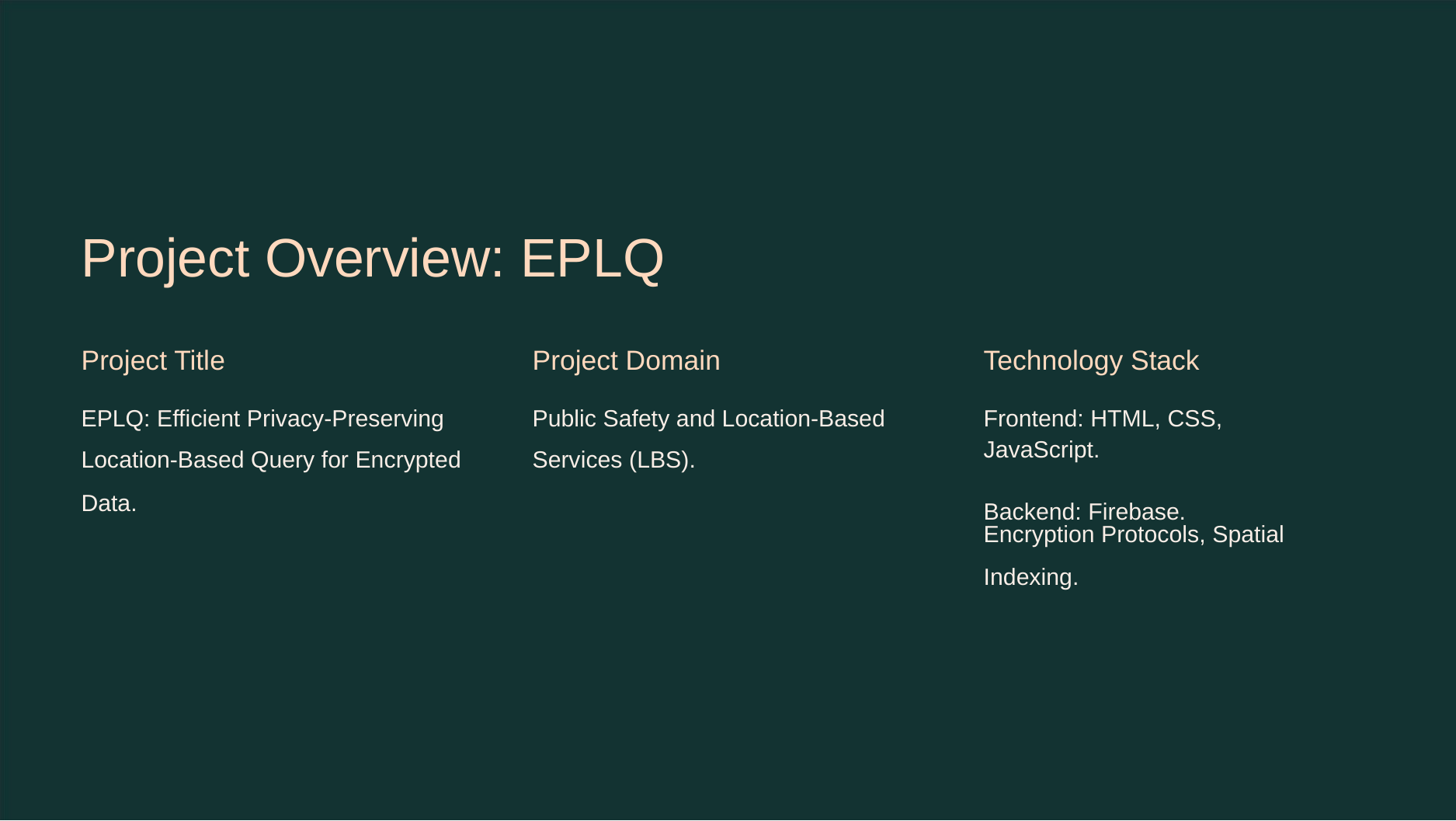

Project Overview: EPLQ
Project Title
Project Domain
Technology Stack
EPLQ: Efficient Privacy-Preserving
Location-Based Query for Encrypted
Data.
Public Safety and Location-Based
Services (LBS).
Frontend: HTML, CSS, JavaScript.
Backend: Firebase.
Encryption Protocols, Spatial
Indexing.